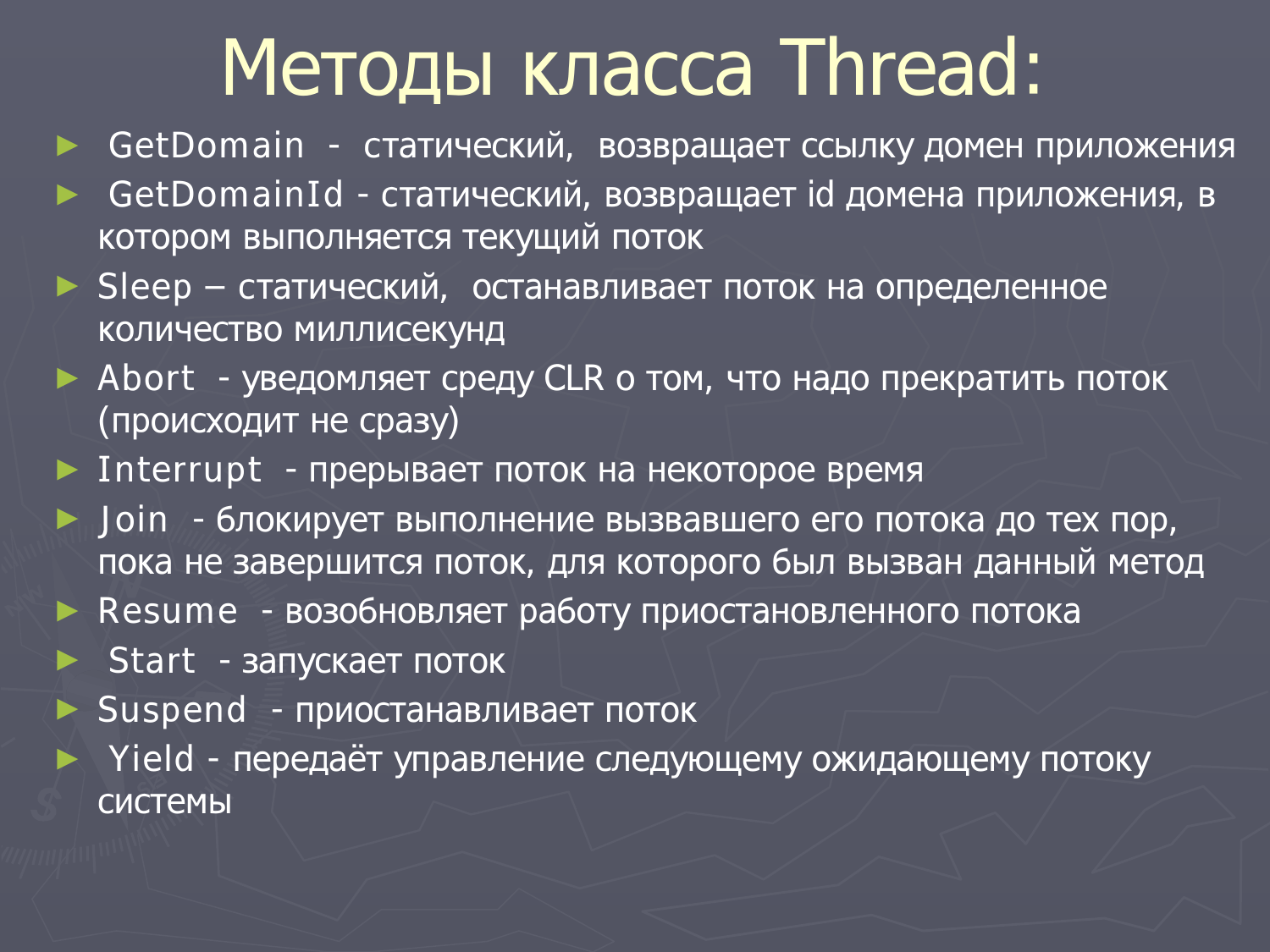

# Методы класса Thread:
 GetDomain  -  статический,  возвращает ссылку домен приложения
 GetDomainId - статический, возвращает id домена приложения, в котором выполняется текущий поток
Sleep – статический,  останавливает поток на определенное количество миллисекунд
Abort  - уведомляет среду CLR о том, что надо прекратить поток (происходит не сразу)
Interrupt  - прерывает поток на некоторое время
Join  - блокирует выполнение вызвавшего его потока до тех пор, пока не завершится поток, для которого был вызван данный метод
Resume  - возобновляет работу приостановленного потока
 Start  - запускает поток
Suspend  - приостанавливает поток
 Yield - передаёт управление следующему ожидающему потоку системы